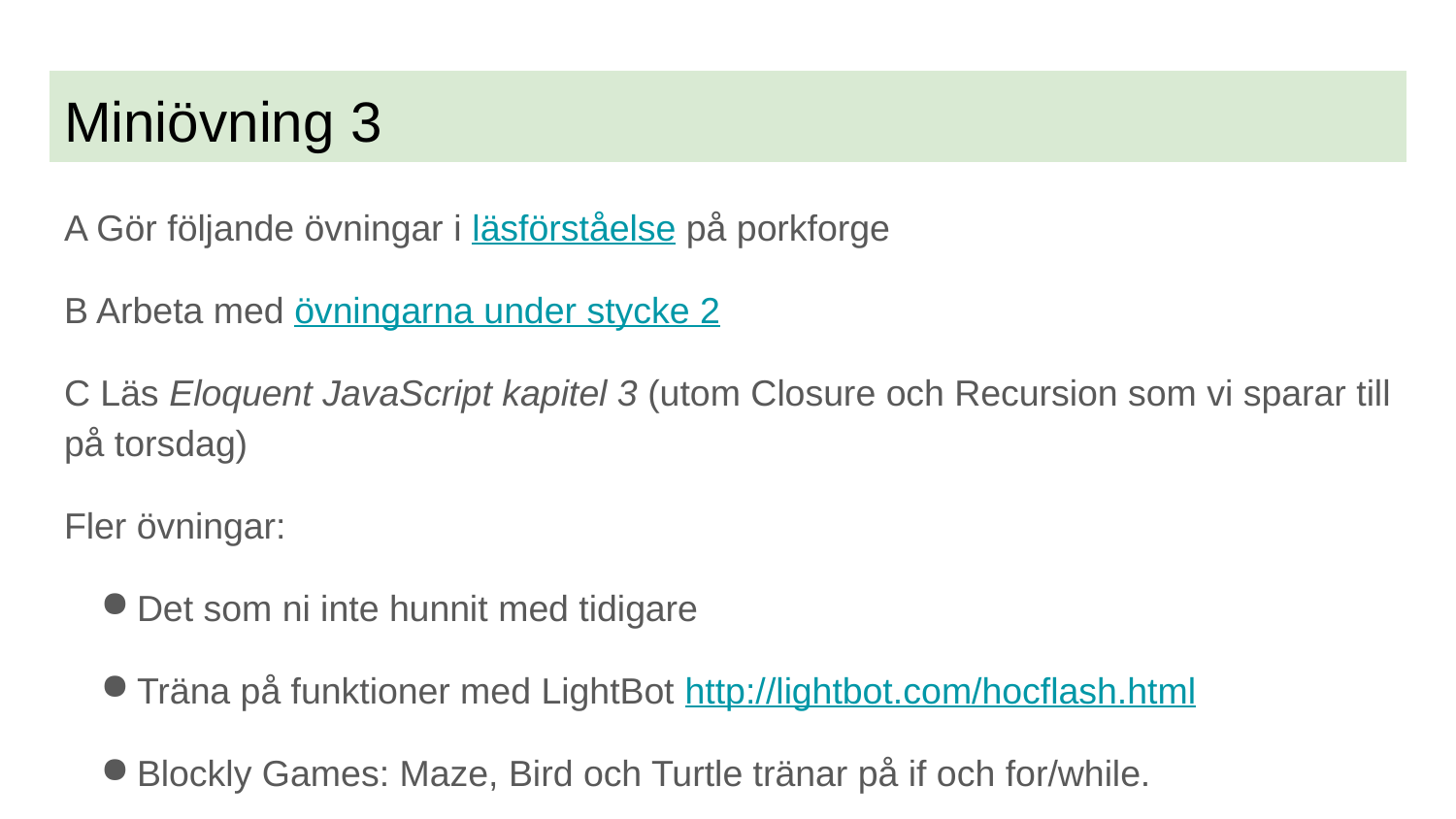

# Miniövning 3
A Gör följande övningar i läsförståelse på porkforge
B Arbeta med övningarna under stycke 2
C Läs Eloquent JavaScript kapitel 3 (utom Closure och Recursion som vi sparar till på torsdag)
Fler övningar:
Det som ni inte hunnit med tidigare
Träna på funktioner med LightBot http://lightbot.com/hocflash.html
Blockly Games: Maze, Bird och Turtle tränar på if och for/while.